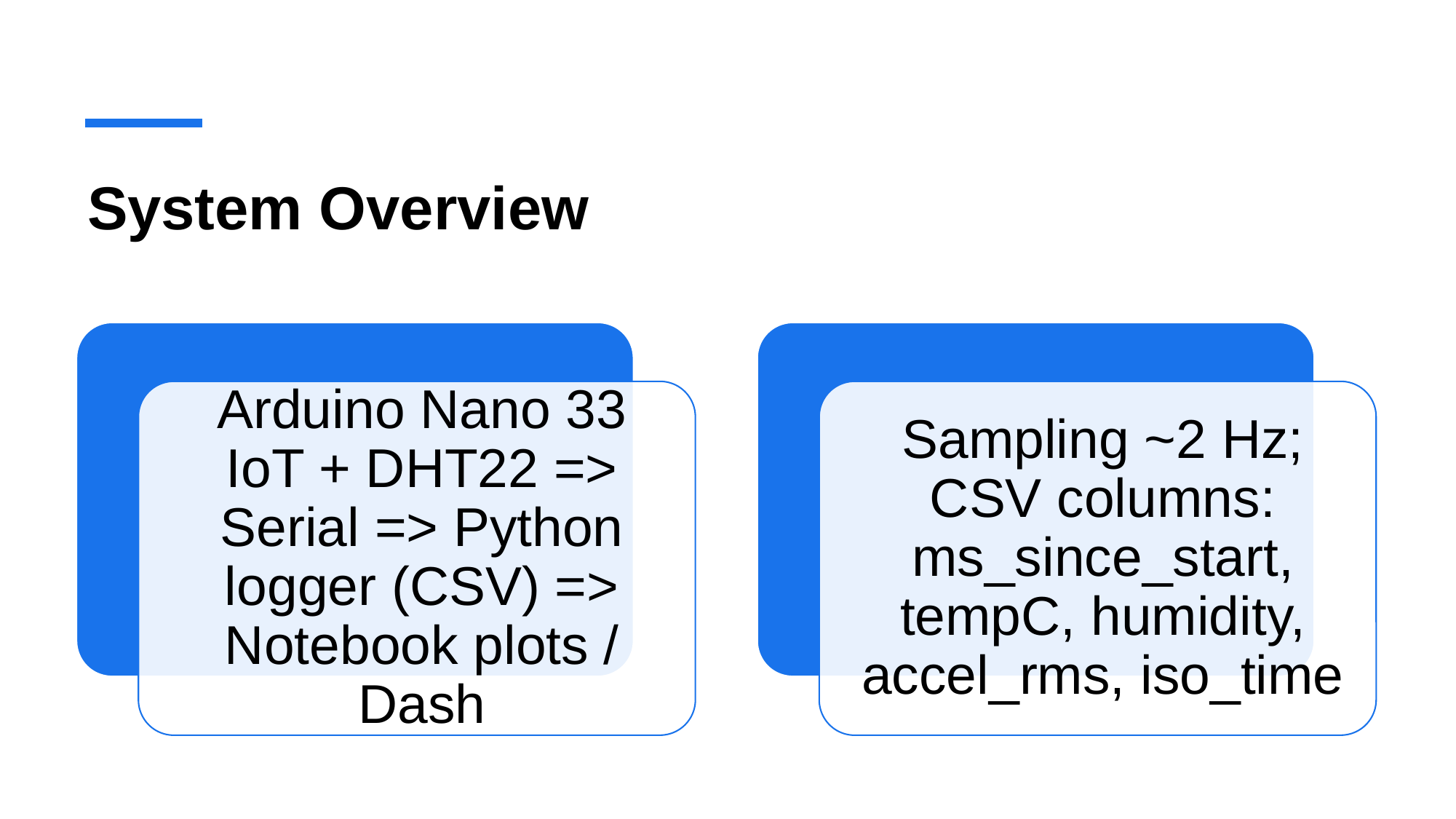

# System Overview
Arduino Nano 33 IoT + DHT22 => Serial => Python logger (CSV) => Notebook plots / Dash
Sampling ~2 Hz; CSV columns: ms_since_start, tempC, humidity, accel_rms, iso_time